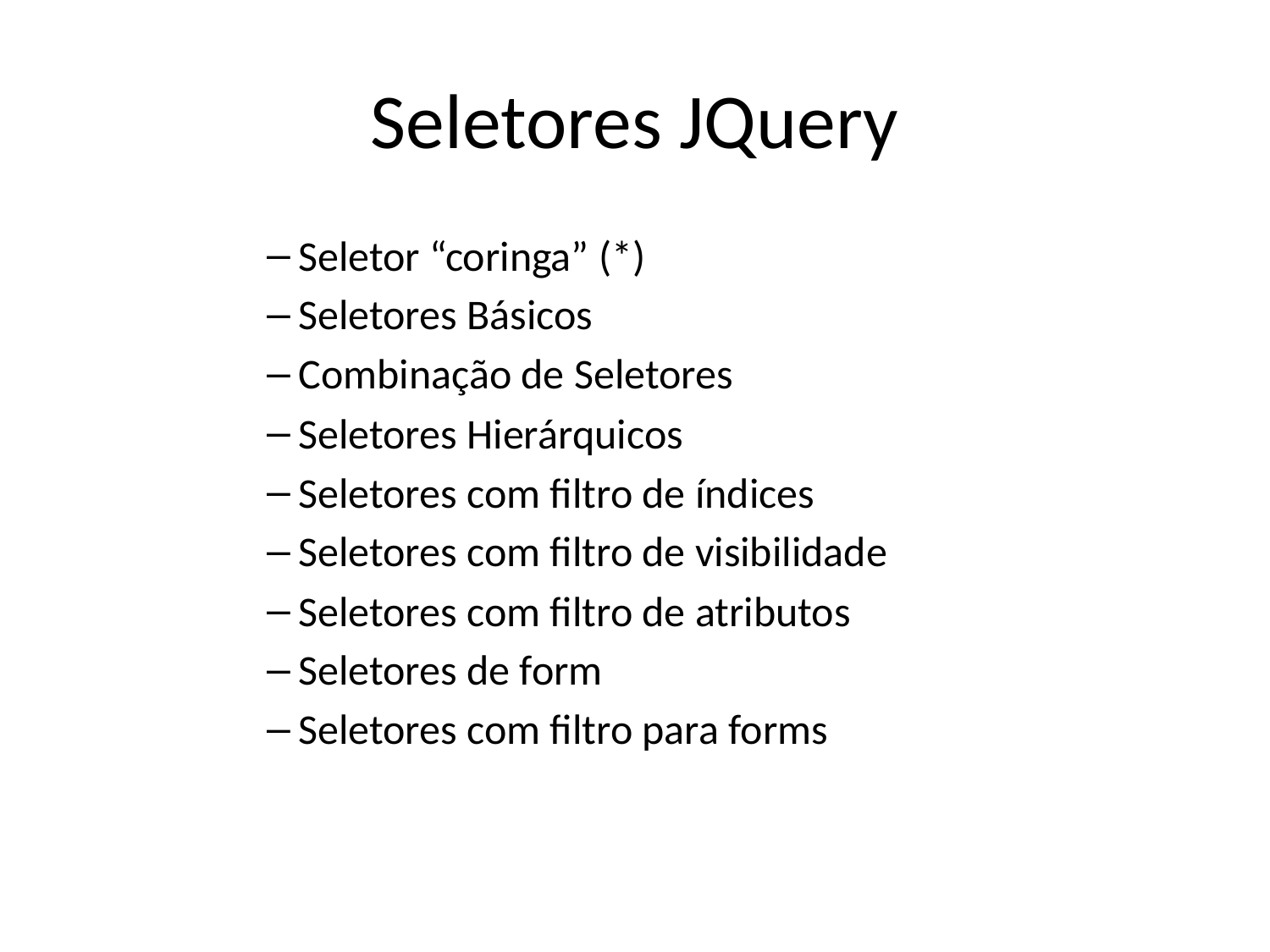

# Seletores JQuery
Seletor “coringa” (*)
Seletores Básicos
Combinação de Seletores
Seletores Hierárquicos
Seletores com filtro de índices
Seletores com filtro de visibilidade
Seletores com filtro de atributos
Seletores de form
Seletores com filtro para forms